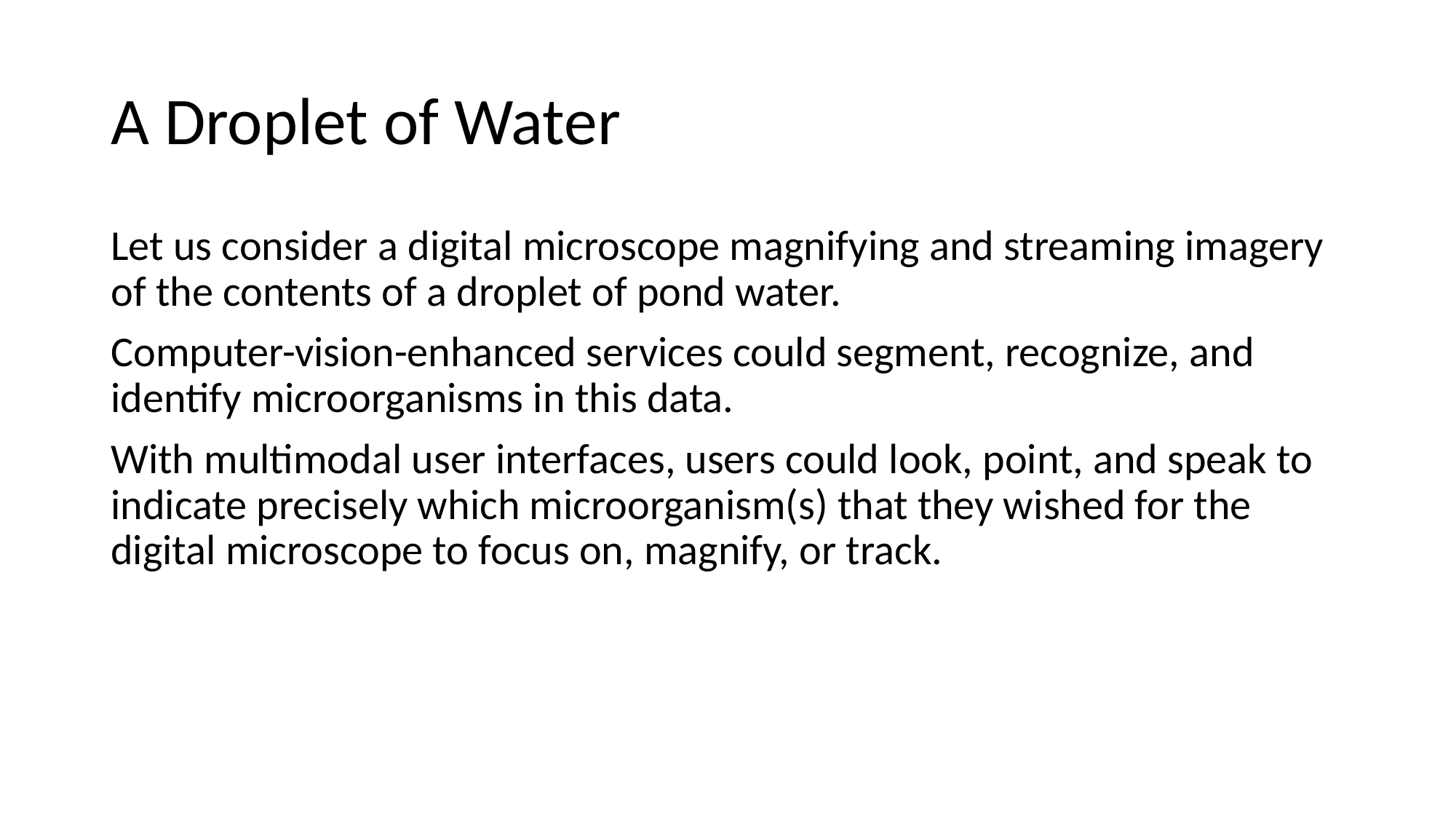

# A Droplet of Water
Let us consider a digital microscope magnifying and streaming imagery of the contents of a droplet of pond water.
Computer-vision-enhanced services could segment, recognize, and identify microorganisms in this data.
With multimodal user interfaces, users could look, point, and speak to indicate precisely which microorganism(s) that they wished for the digital microscope to focus on, magnify, or track.